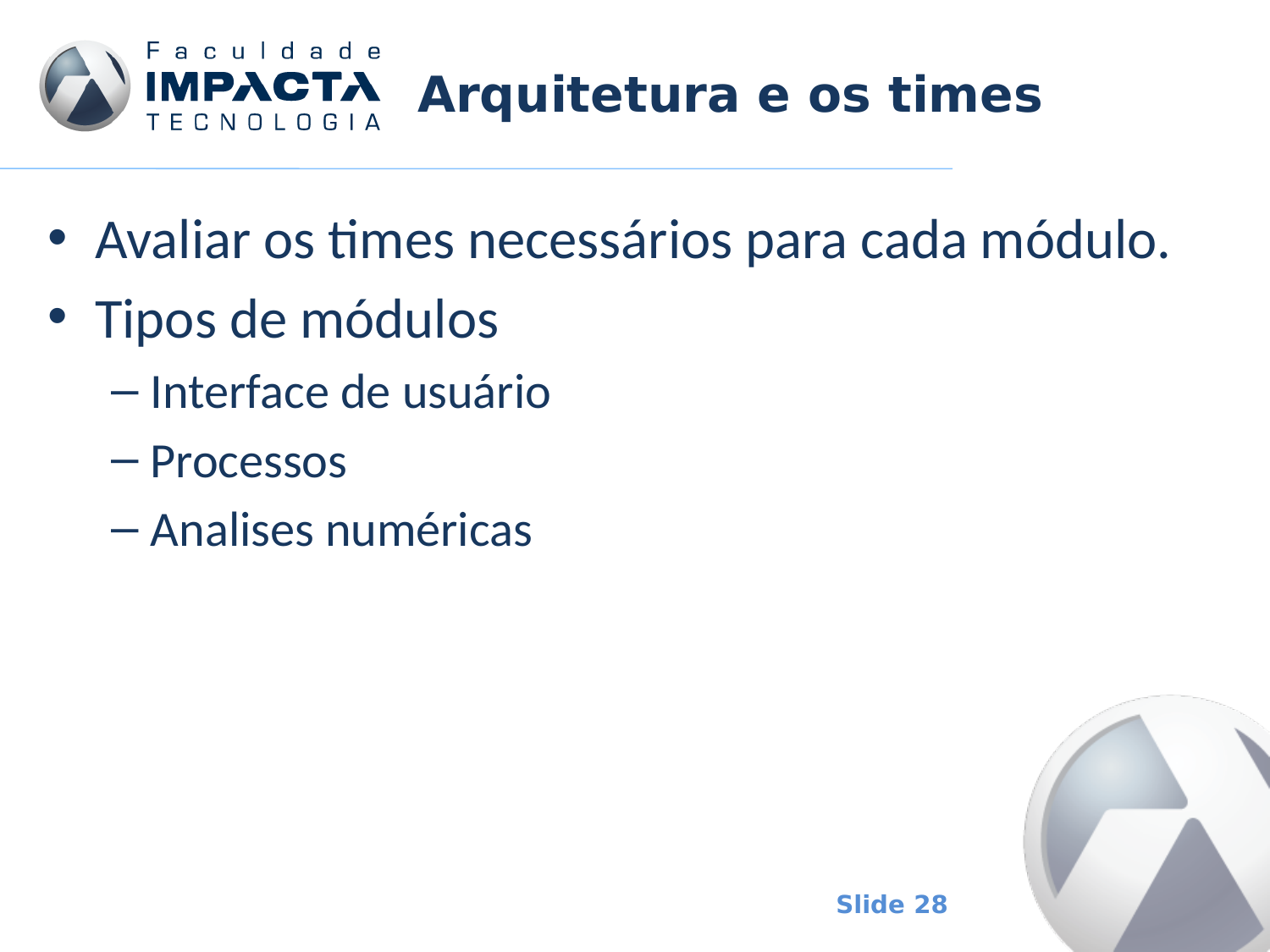

# Arquitetura e os times
Avaliar os times necessários para cada módulo.
Tipos de módulos
Interface de usuário
Processos
Analises numéricas